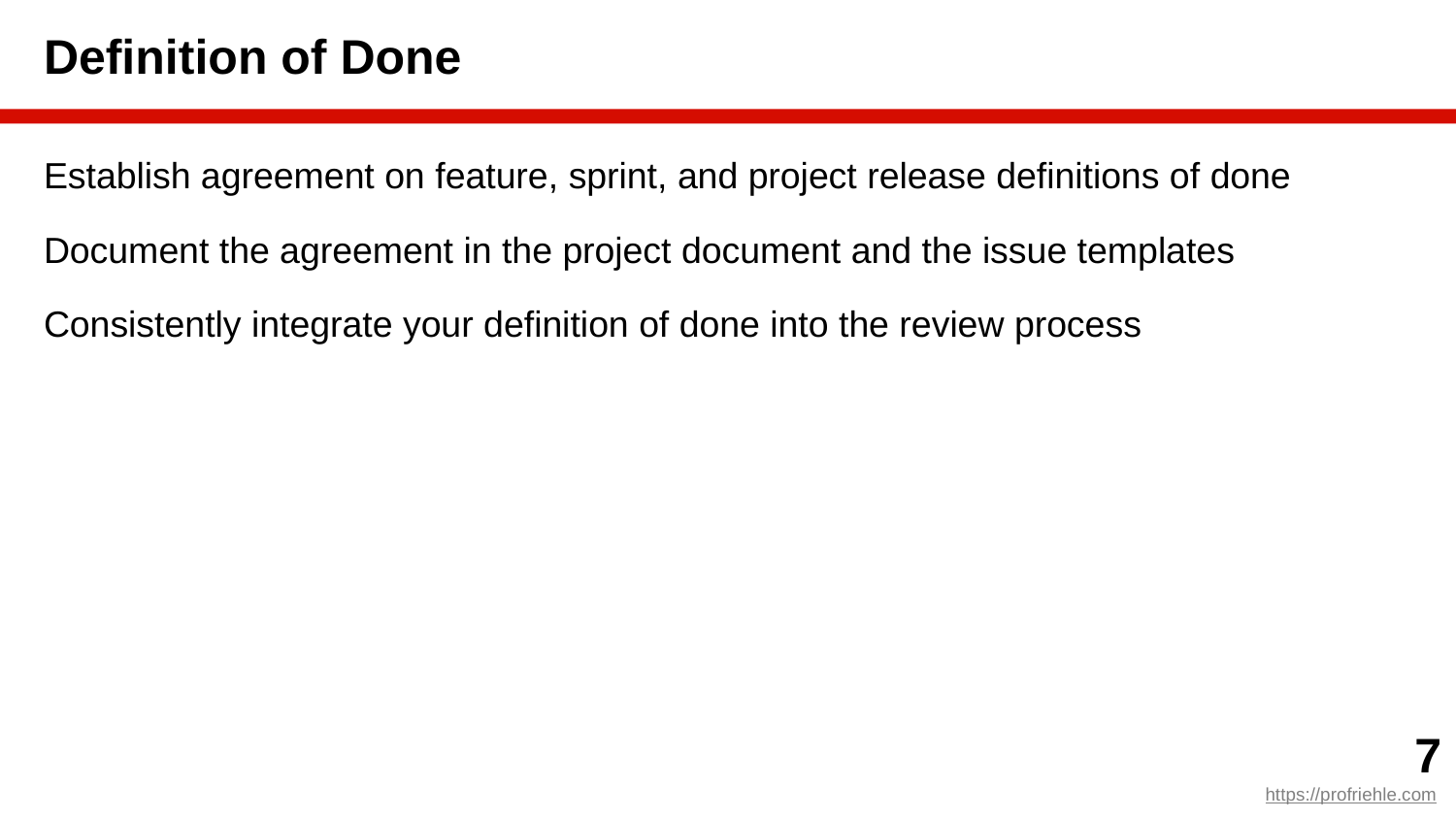

# Definition of Done
Establish agreement on feature, sprint, and project release definitions of done
Document the agreement in the project document and the issue templates
Consistently integrate your definition of done into the review process
7
https://profriehle.com